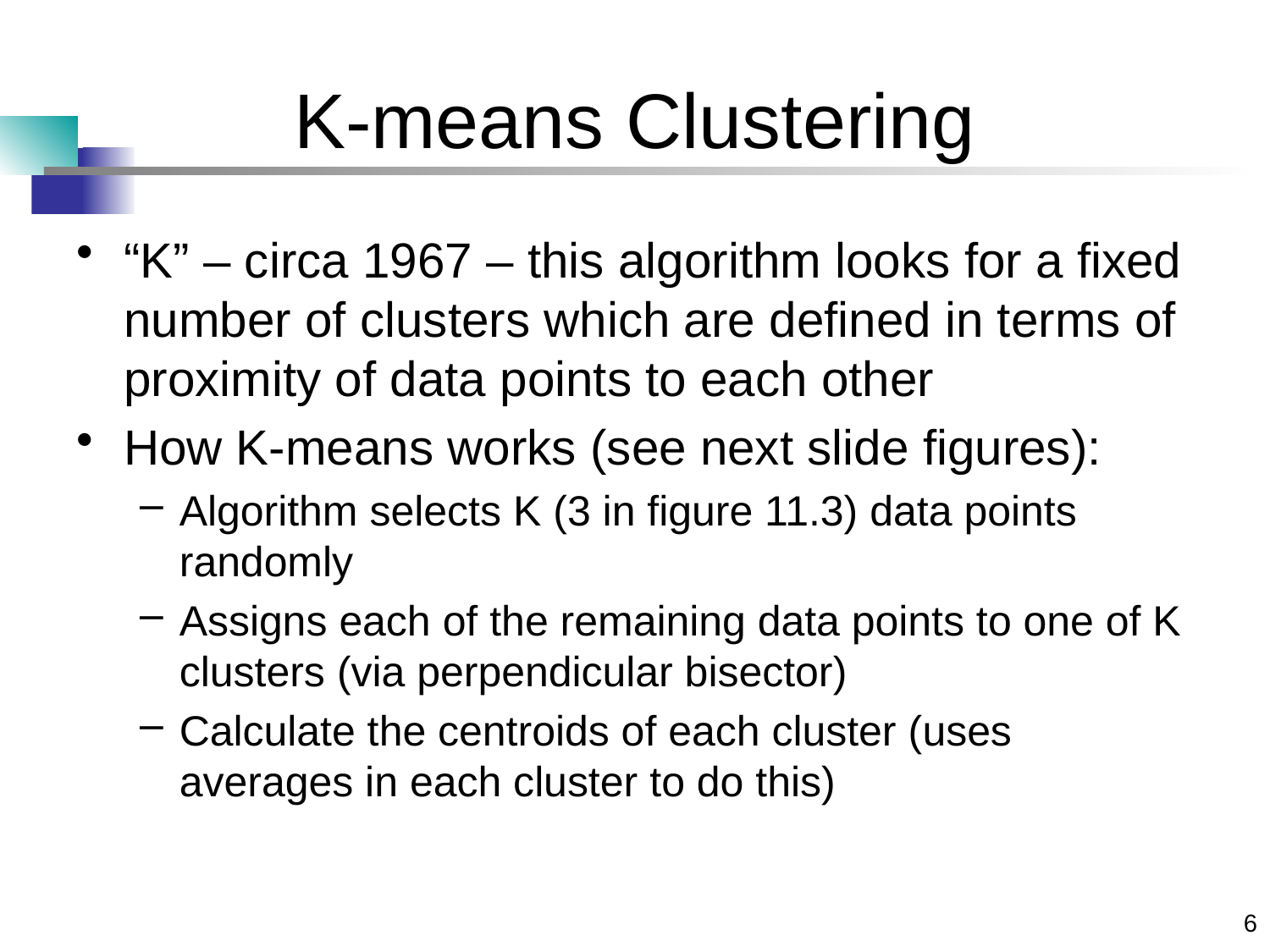

# K-means Clustering
“K” – circa 1967 – this algorithm looks for a fixed number of clusters which are defined in terms of proximity of data points to each other
How K-means works (see next slide figures):
Algorithm selects K (3 in figure 11.3) data points randomly
Assigns each of the remaining data points to one of K clusters (via perpendicular bisector)
Calculate the centroids of each cluster (uses averages in each cluster to do this)